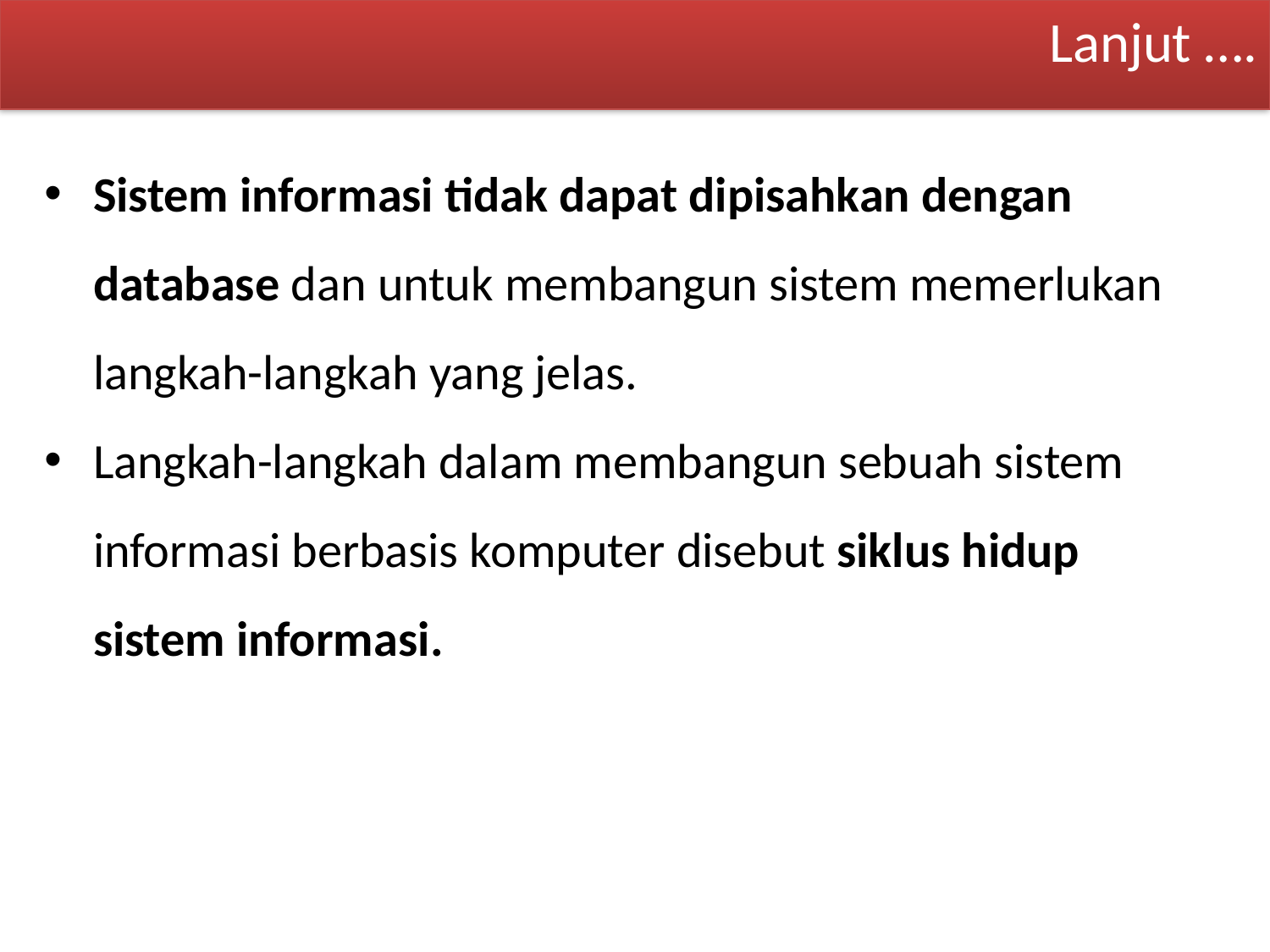

Lanjut ….
Sistem informasi tidak dapat dipisahkan dengan database dan untuk membangun sistem memerlukan langkah-langkah yang jelas.
Langkah-langkah dalam membangun sebuah sistem informasi berbasis komputer disebut siklus hidup sistem informasi.